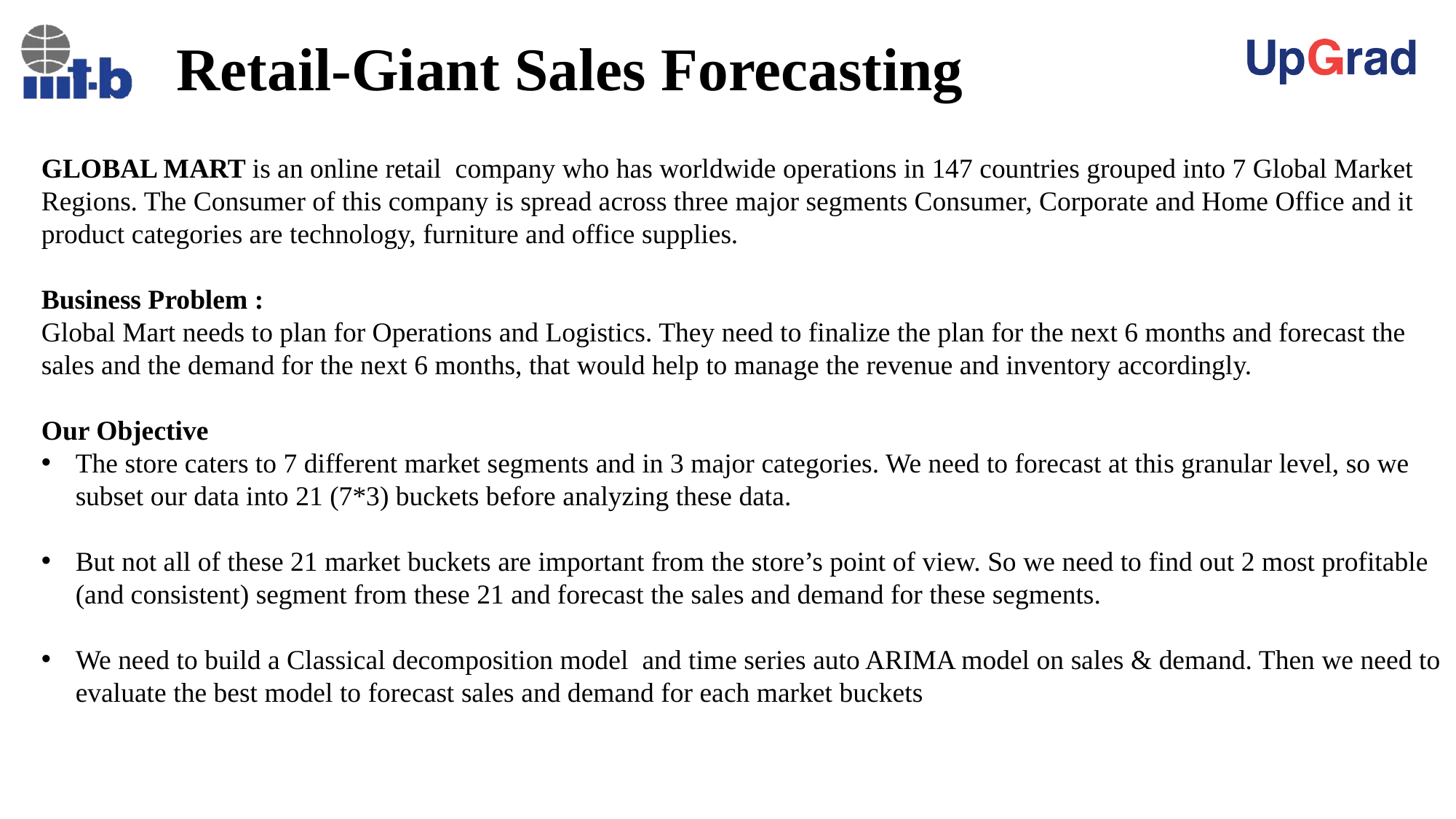

# Retail-Giant Sales Forecasting

GLOBAL MART is an online retail  company who has worldwide operations in 147 countries grouped into 7 Global Market Regions. The Consumer of this company is spread across three major segments Consumer, Corporate and Home Office and it product categories are technology, furniture and office supplies.

Business Problem :
Global Mart needs to plan for Operations and Logistics. They need to finalize the plan for the next 6 months and forecast the sales and the demand for the next 6 months, that would help to manage the revenue and inventory accordingly.

Our Objective
The store caters to 7 different market segments and in 3 major categories. We need to forecast at this granular level, so we subset our data into 21 (7*3) buckets before analyzing these data.

But not all of these 21 market buckets are important from the store’s point of view. So we need to find out 2 most profitable (and consistent) segment from these 21 and forecast the sales and demand for these segments.

We need to build a Classical decomposition model  and time series auto ARIMA model on sales & demand. Then we need to evaluate the best model to forecast sales and demand for each market buckets